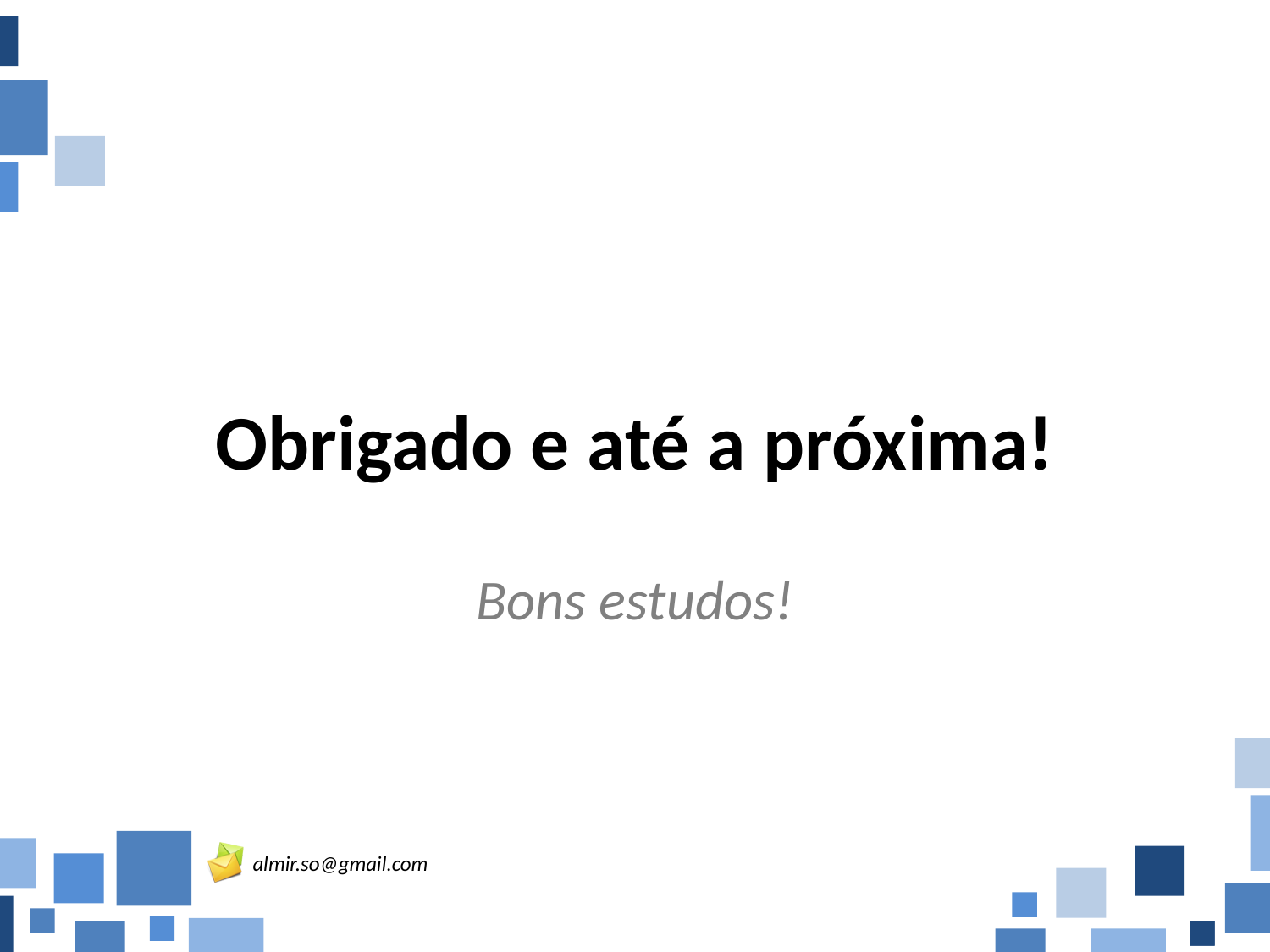

# Obrigado e até a próxima!
Bons estudos!